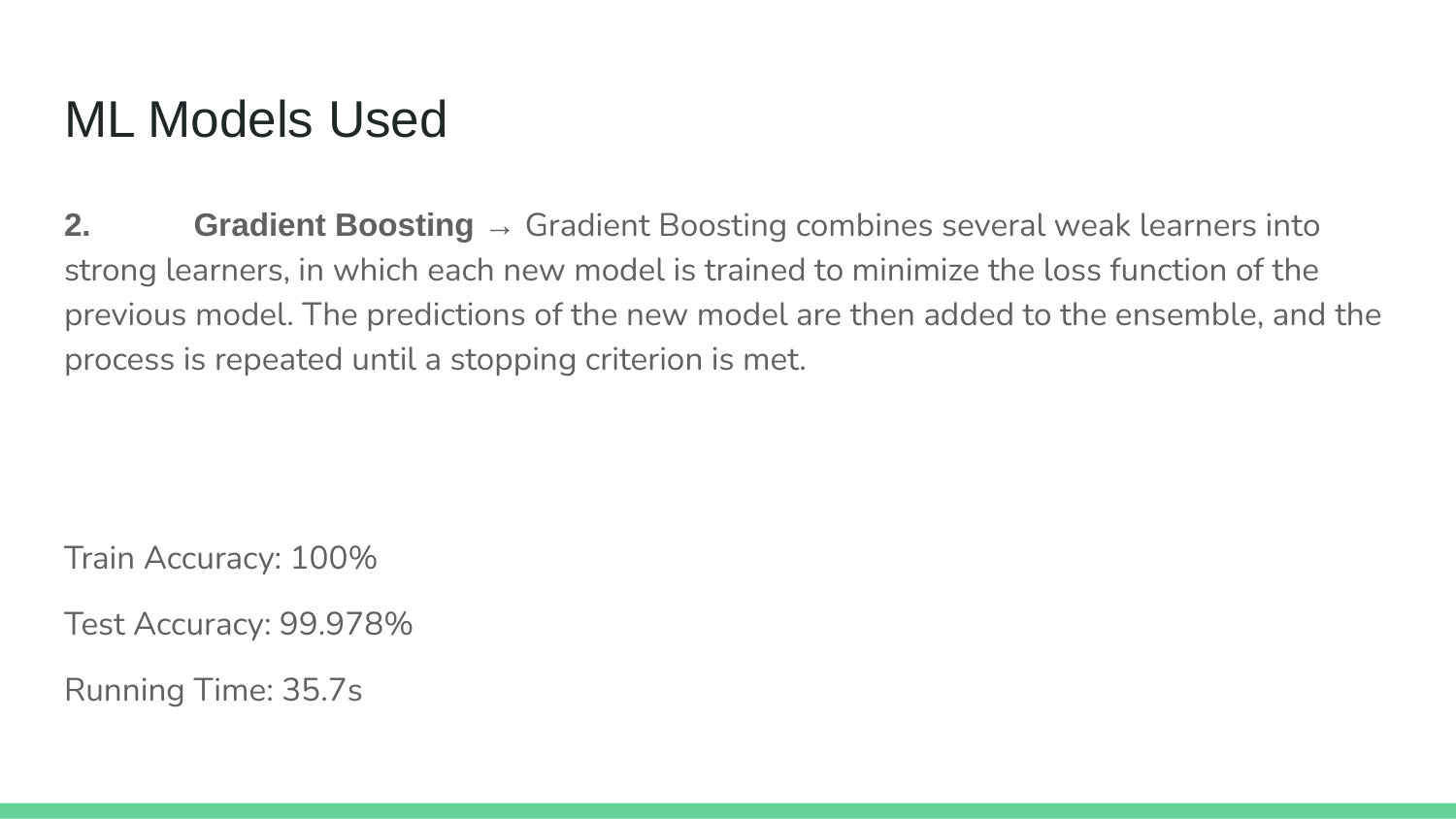

# ML Models Used
2.	Gradient Boosting → Gradient Boosting combines several weak learners into strong learners, in which each new model is trained to minimize the loss function of the previous model. The predictions of the new model are then added to the ensemble, and the process is repeated until a stopping criterion is met.

Train Accuracy: 100%
Test Accuracy: 99.978%
Running Time: 35.7s